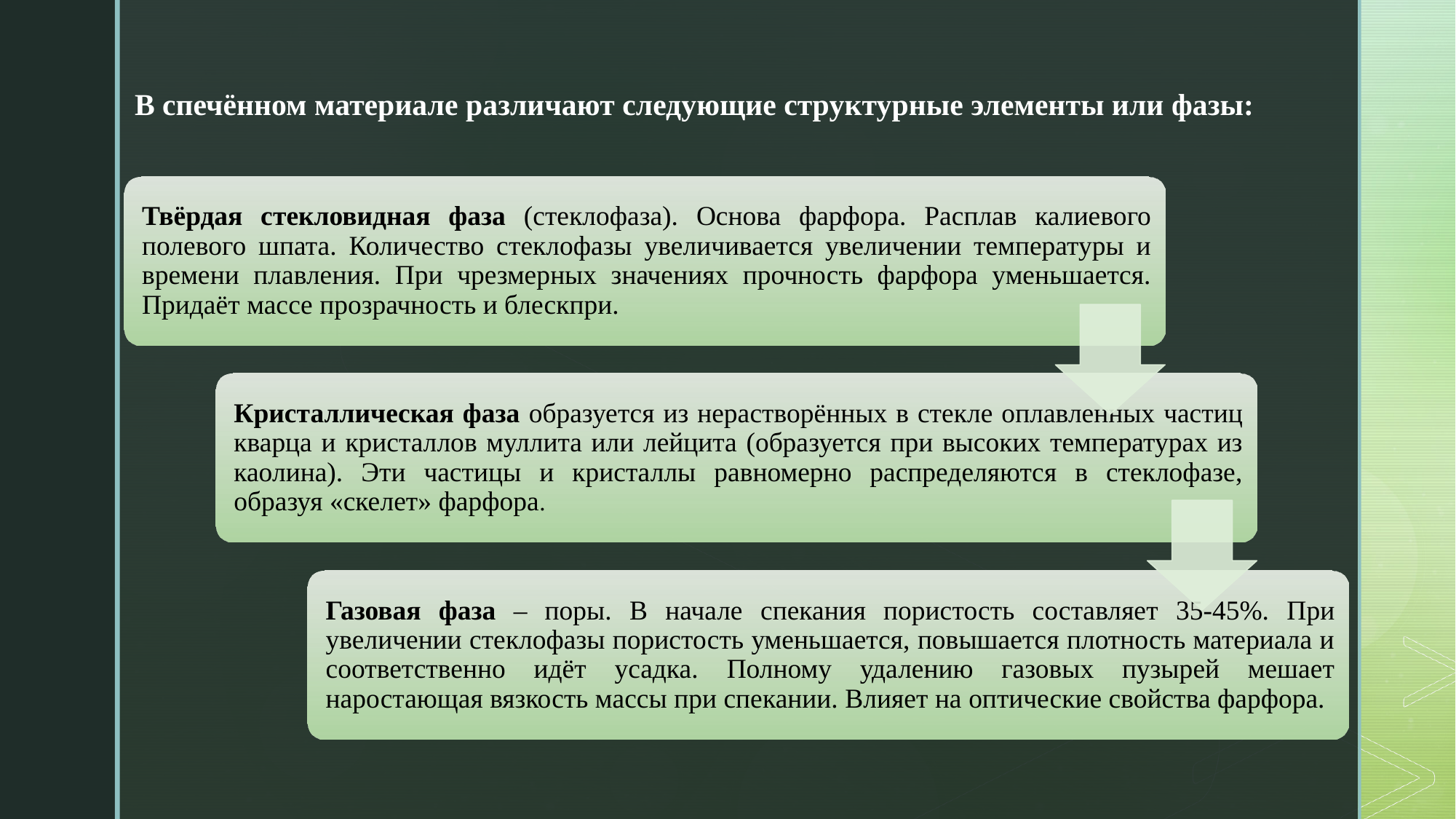

В спечённом материале различают следующие структурные элементы или фазы:
Твёрдая стекловидная фаза (стеклофаза). Основа фарфора. Расплав калиевого полевого шпата. Количество стеклофазы увеличивается увеличении температуры и времени плавления. При чрезмерных значениях прочность фарфора уменьшается. Придаёт массе прозрачность и блескпри.
Кристаллическая фаза образуется из нерастворённых в стекле оплавленных частиц кварца и кристаллов муллита или лейцита (образуется при высоких температурах из каолина). Эти частицы и кристаллы равномерно распределяются в стеклофазе, образуя «скелет» фарфора.
Газовая фаза – поры. В начале спекания пористость составляет 35-45%. При увеличении стеклофазы пористость уменьшается, повышается плотность материала и соответственно идёт усадка. Полному удалению газовых пузырей мешает наростающая вязкость массы при спекании. Влияет на оптические свойства фарфора.